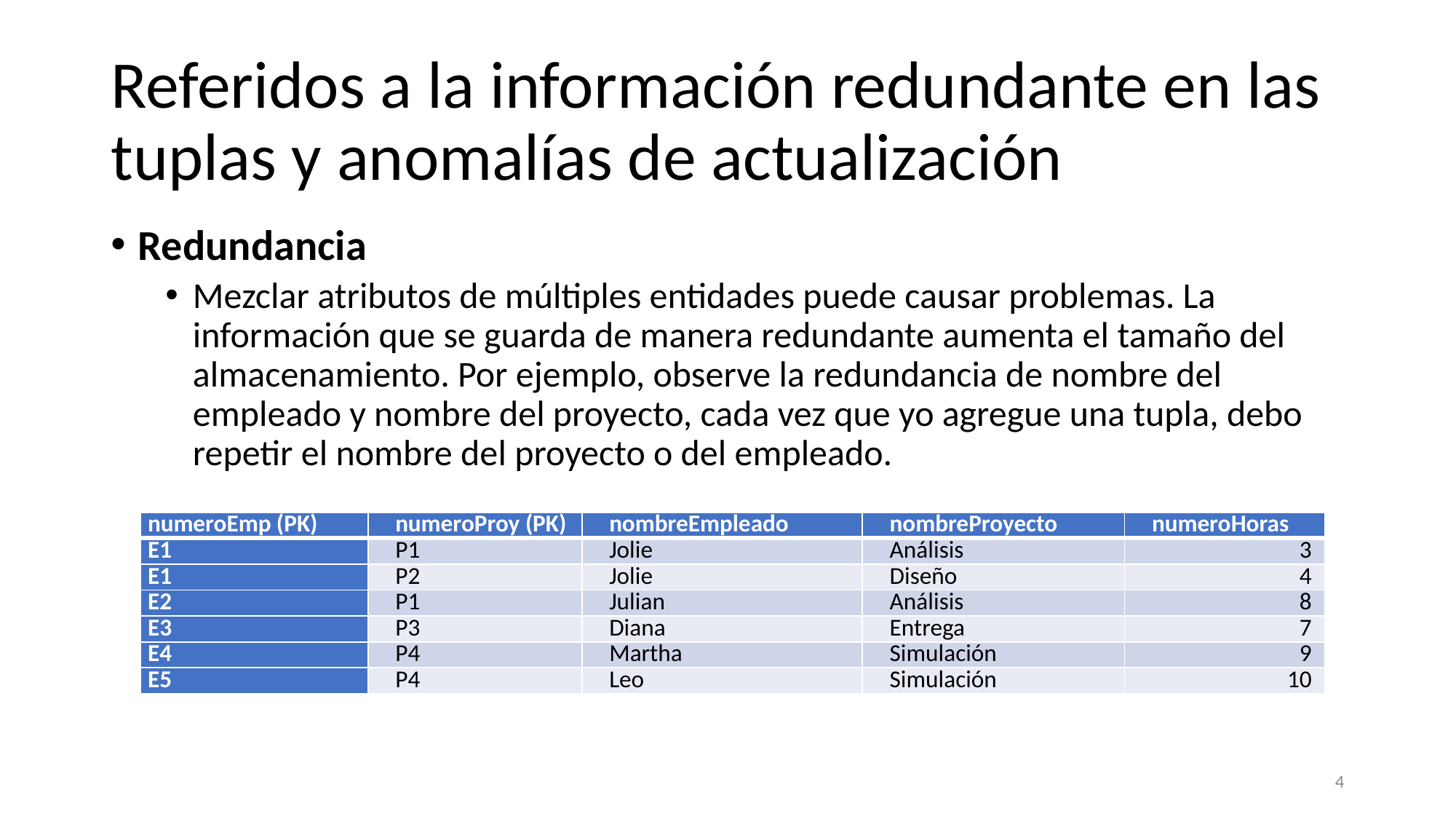

# Referidos a la información redundante en las tuplas y anomalías de actualización
Redundancia
Mezclar atributos de múltiples entidades puede causar problemas. La información que se guarda de manera redundante aumenta el tamaño del almacenamiento. Por ejemplo, observe la redundancia de nombre del empleado y nombre del proyecto, cada vez que yo agregue una tupla, debo repetir el nombre del proyecto o del empleado.
| numeroEmp (PK) | numeroProy (PK) | nombreEmpleado | nombreProyecto | numeroHoras |
| --- | --- | --- | --- | --- |
| E1 | P1 | Jolie | Análisis | 3 |
| E1 | P2 | Jolie | Diseño | 4 |
| E2 | P1 | Julian | Análisis | 8 |
| E3 | P3 | Diana | Entrega | 7 |
| E4 | P4 | Martha | Simulación | 9 |
| E5 | P4 | Leo | Simulación | 10 |
4